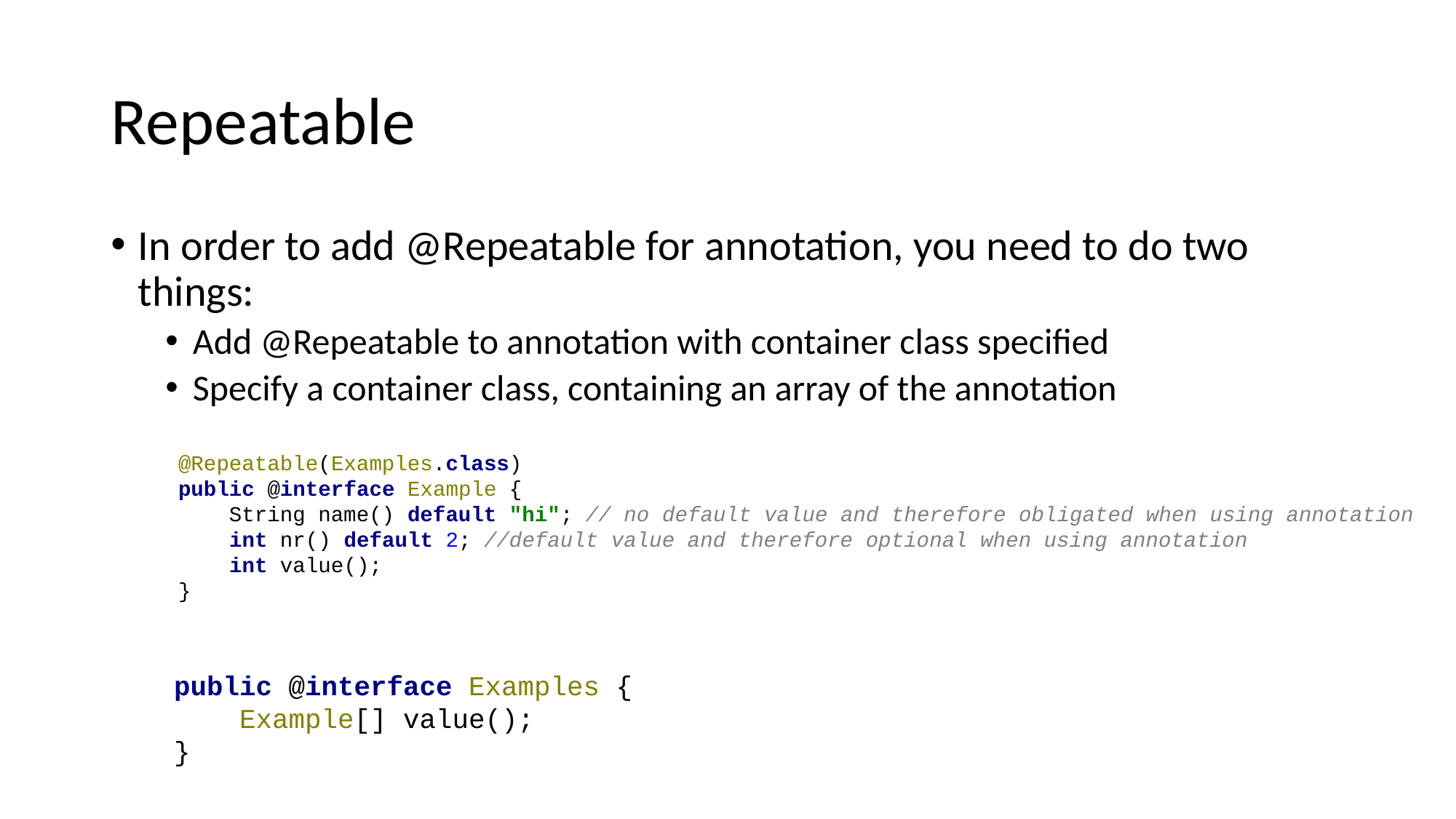

# Repeatable
In order to add @Repeatable for annotation, you need to do two things:
Add @Repeatable to annotation with container class specified
Specify a container class, containing an array of the annotation
@Repeatable(Examples.class)
public @interface Example {
    String name() default "hi"; // no default value and therefore obligated when using annotation
    int nr() default 2; //default value and therefore optional when using annotation
    int value();
}
public @interface Examples {
    Example[] value();
}